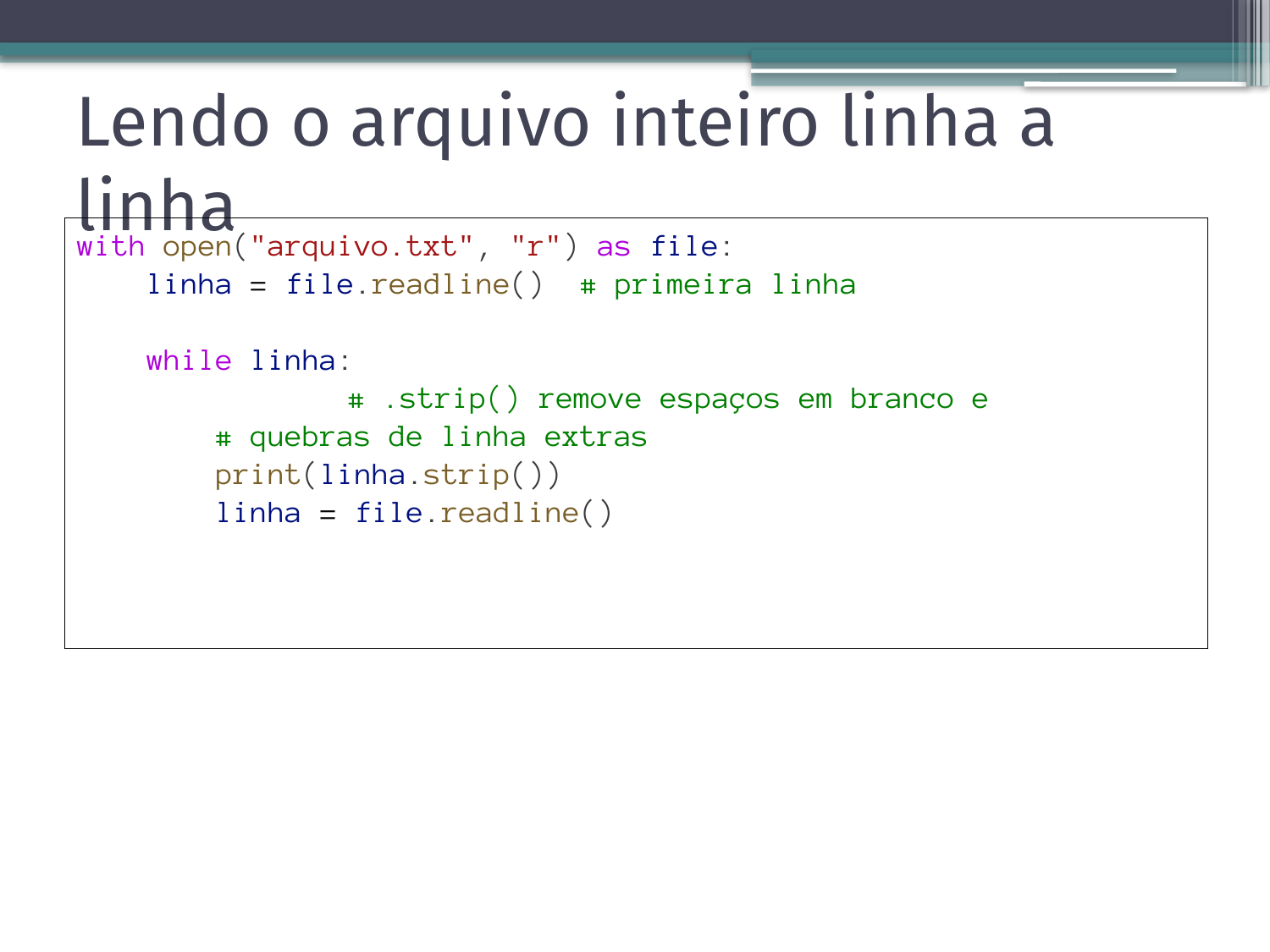

Lendo o arquivo inteiro linha a linha
with open("arquivo.txt", "r") as file:
    linha = file.readline()  # primeira linha
    while linha:
		 # .strip() remove espaços em branco e
        # quebras de linha extras
        print(linha.strip())
        linha = file.readline()